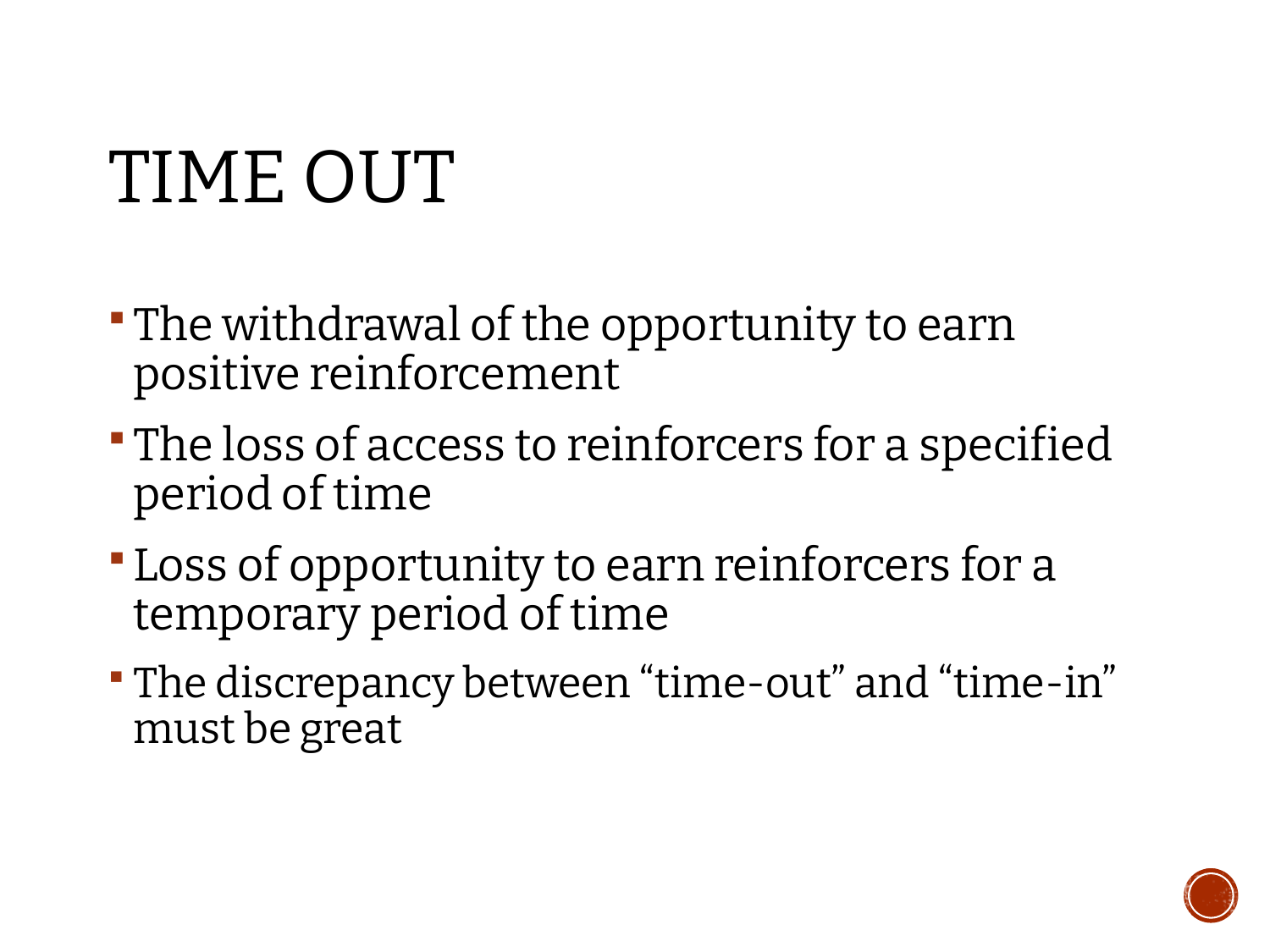

# Time Out
The withdrawal of the opportunity to earn positive reinforcement
The loss of access to reinforcers for a specified period of time
Loss of opportunity to earn reinforcers for a temporary period of time
The discrepancy between “time-out” and “time-in” must be great